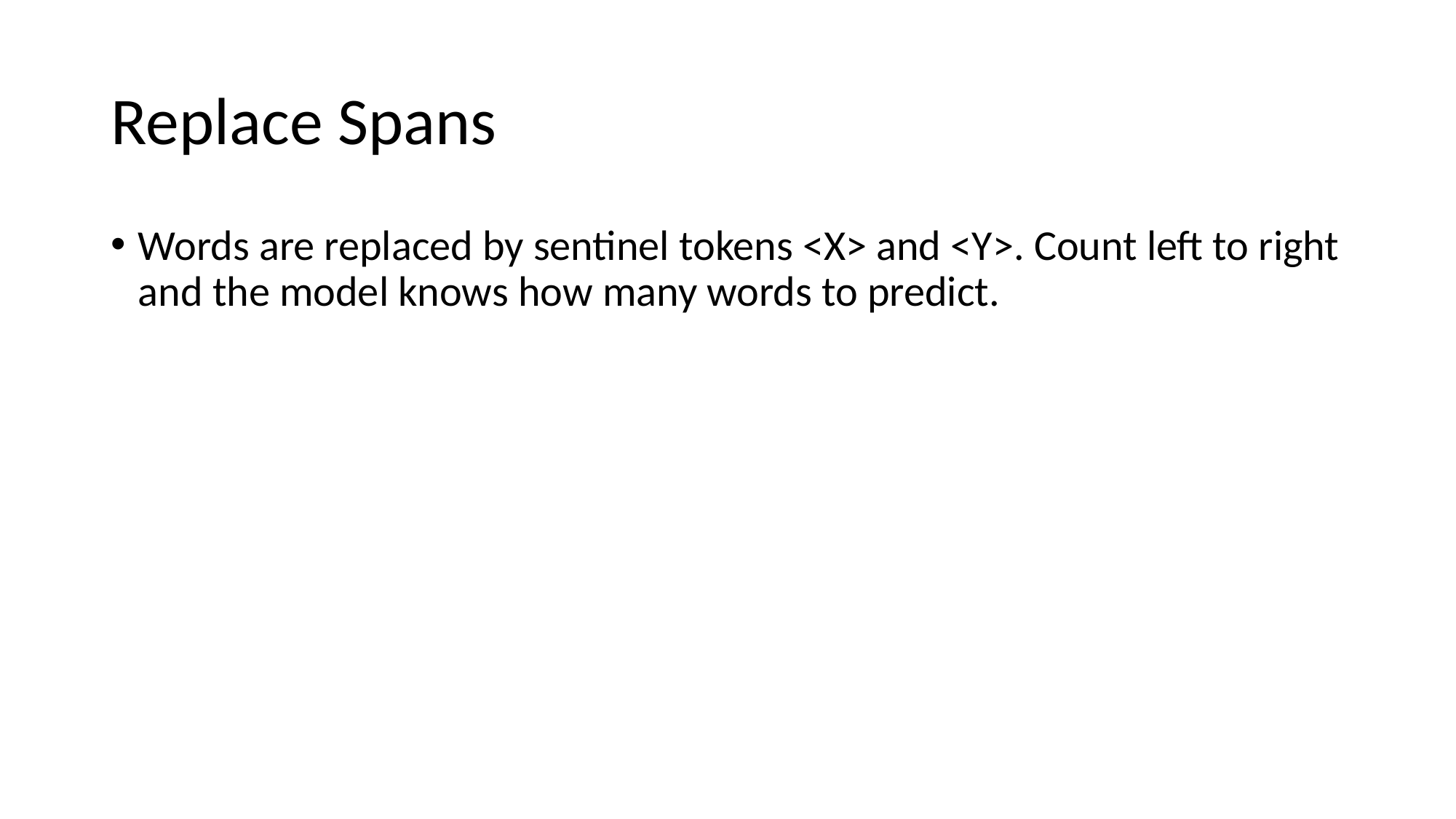

# Replace Spans
Words are replaced by sentinel tokens <X> and <Y>. Count left to right and the model knows how many words to predict.